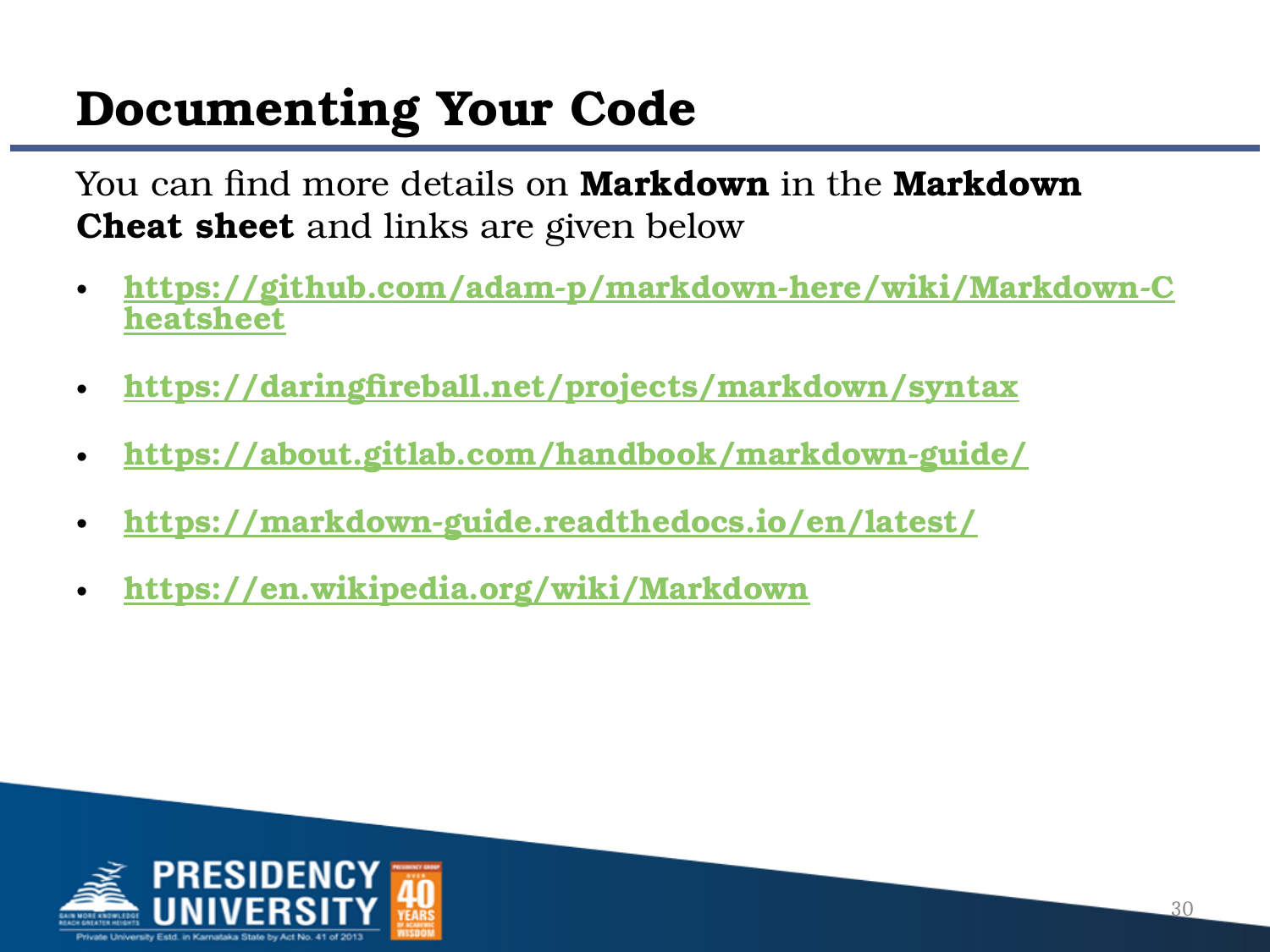

# Documenting Your Code
You can find more details on Markdown in the Markdown Cheat sheet and links are given below
https://github.com/adam-p/markdown-here/wiki/Markdown-Cheatsheet
https://daringfireball.net/projects/markdown/syntax
https://about.gitlab.com/handbook/markdown-guide/
https://markdown-guide.readthedocs.io/en/latest/
https://en.wikipedia.org/wiki/Markdown
30